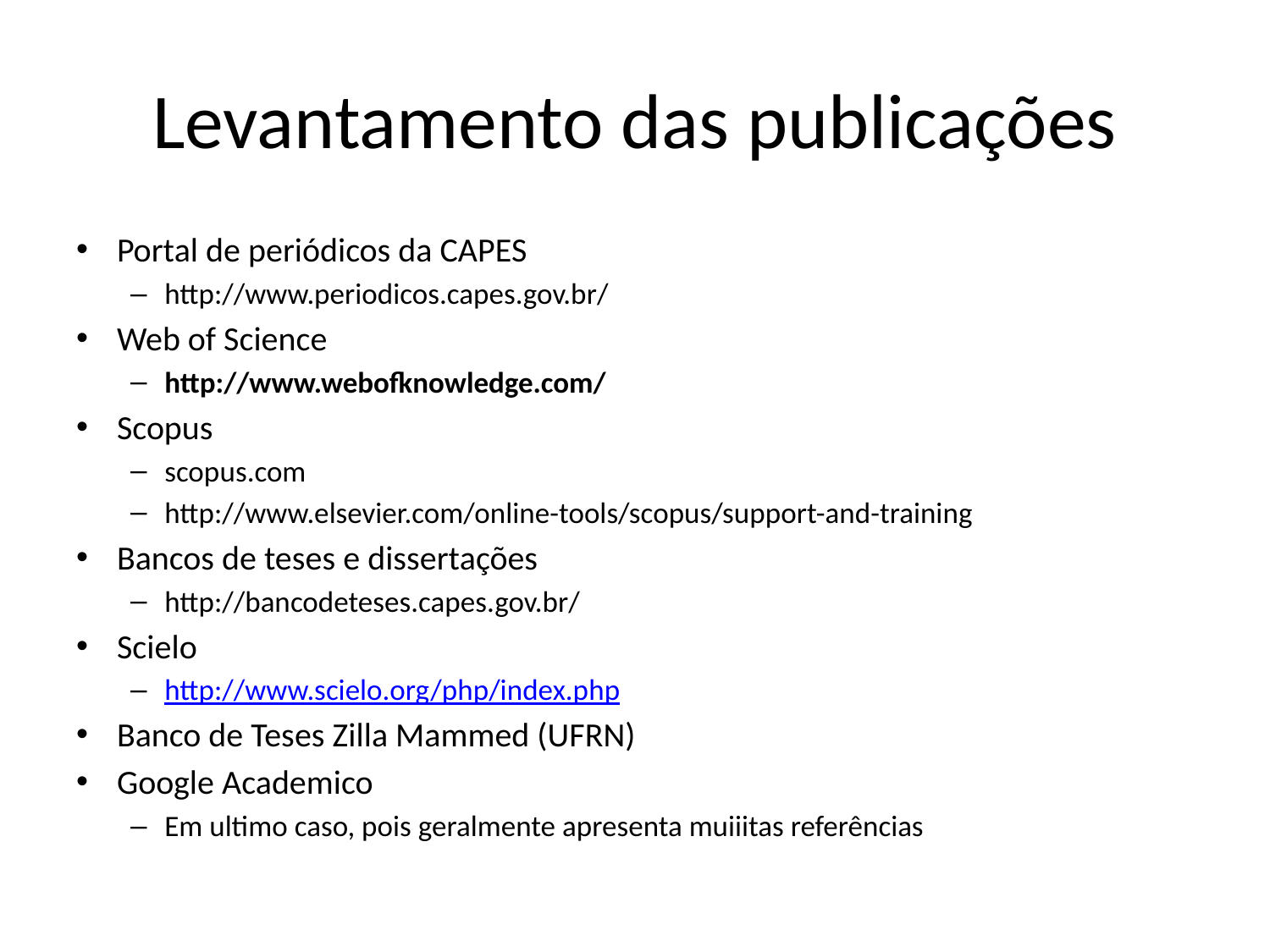

# Levantamento das publicações
Portal de periódicos da CAPES
http://www.periodicos.capes.gov.br/
Web of Science
http://www.webofknowledge.com/
Scopus
scopus.com
http://www.elsevier.com/online-tools/scopus/support-and-training
Bancos de teses e dissertações
http://bancodeteses.capes.gov.br/
Scielo
http://www.scielo.org/php/index.php
Banco de Teses Zilla Mammed (UFRN)
Google Academico
Em ultimo caso, pois geralmente apresenta muiiitas referências